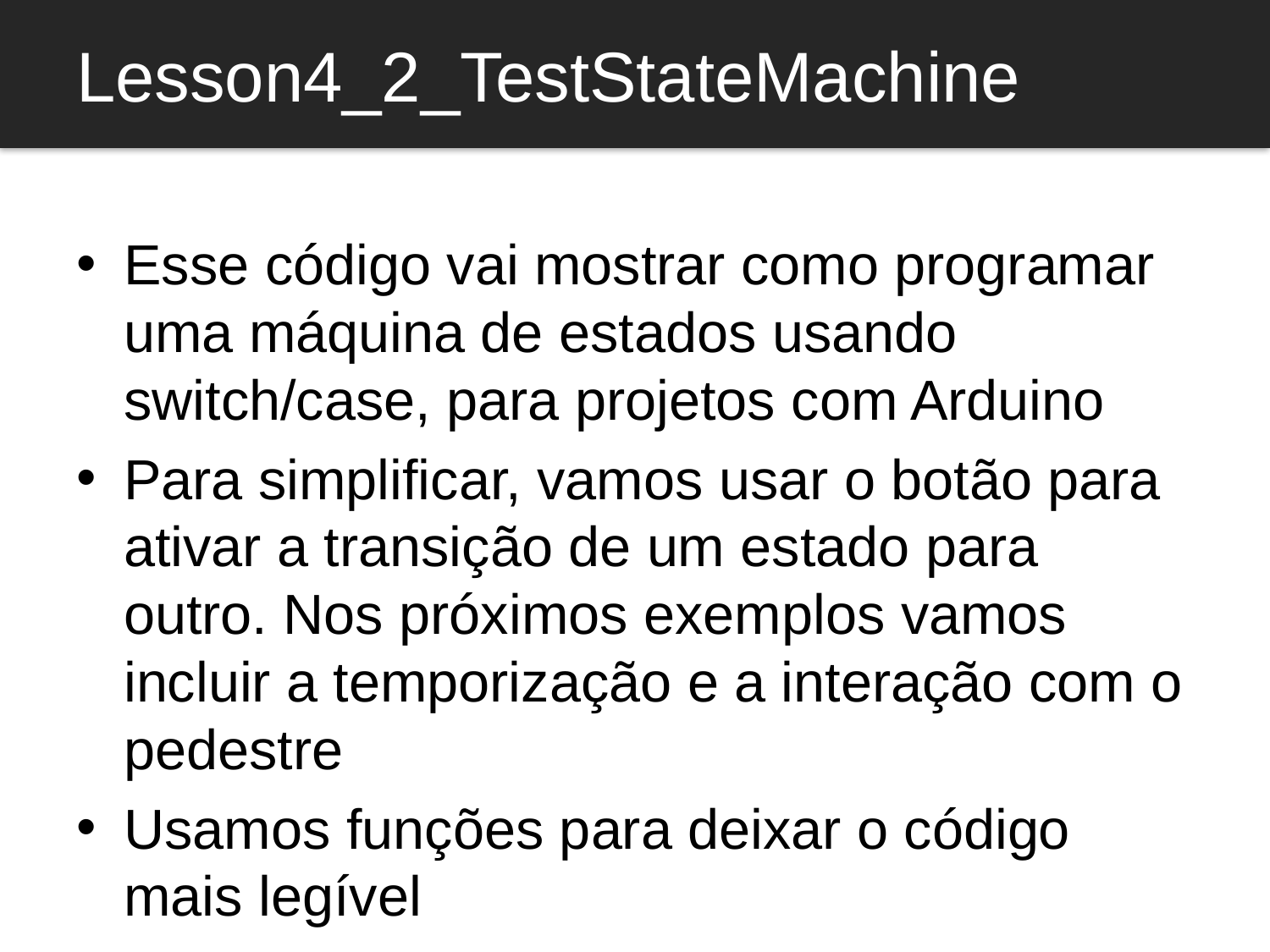

Lesson4_2_TestStateMachine
Esse código vai mostrar como programar uma máquina de estados usando switch/case, para projetos com Arduino
Para simplificar, vamos usar o botão para ativar a transição de um estado para outro. Nos próximos exemplos vamos incluir a temporização e a interação com o pedestre
Usamos funções para deixar o código mais legível